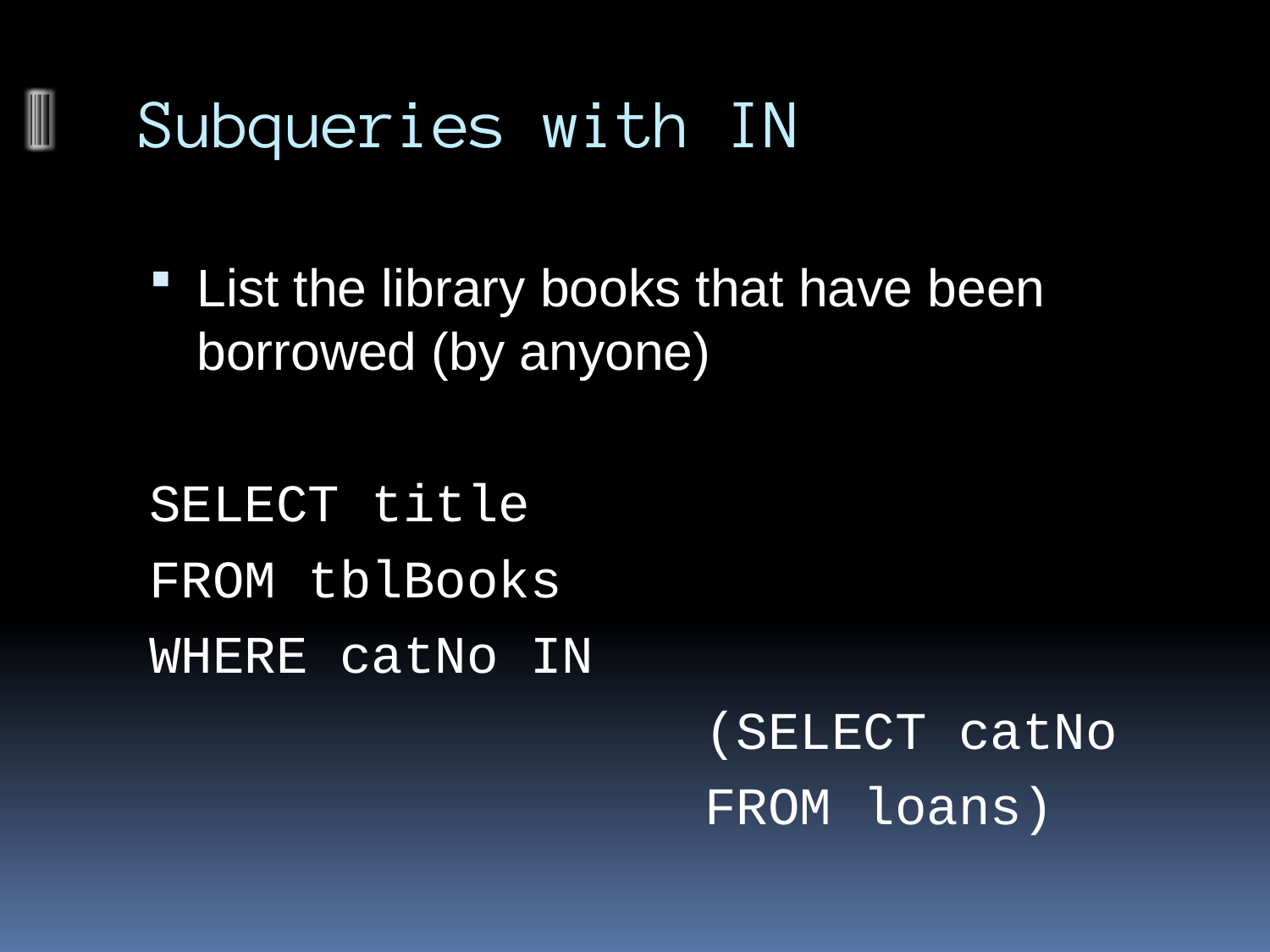

# Subqueries with IN
List the library books that have been borrowed (by anyone)

SELECT title
FROM tblBooks
WHERE catNo IN
					(SELECT catNo
					FROM loans)